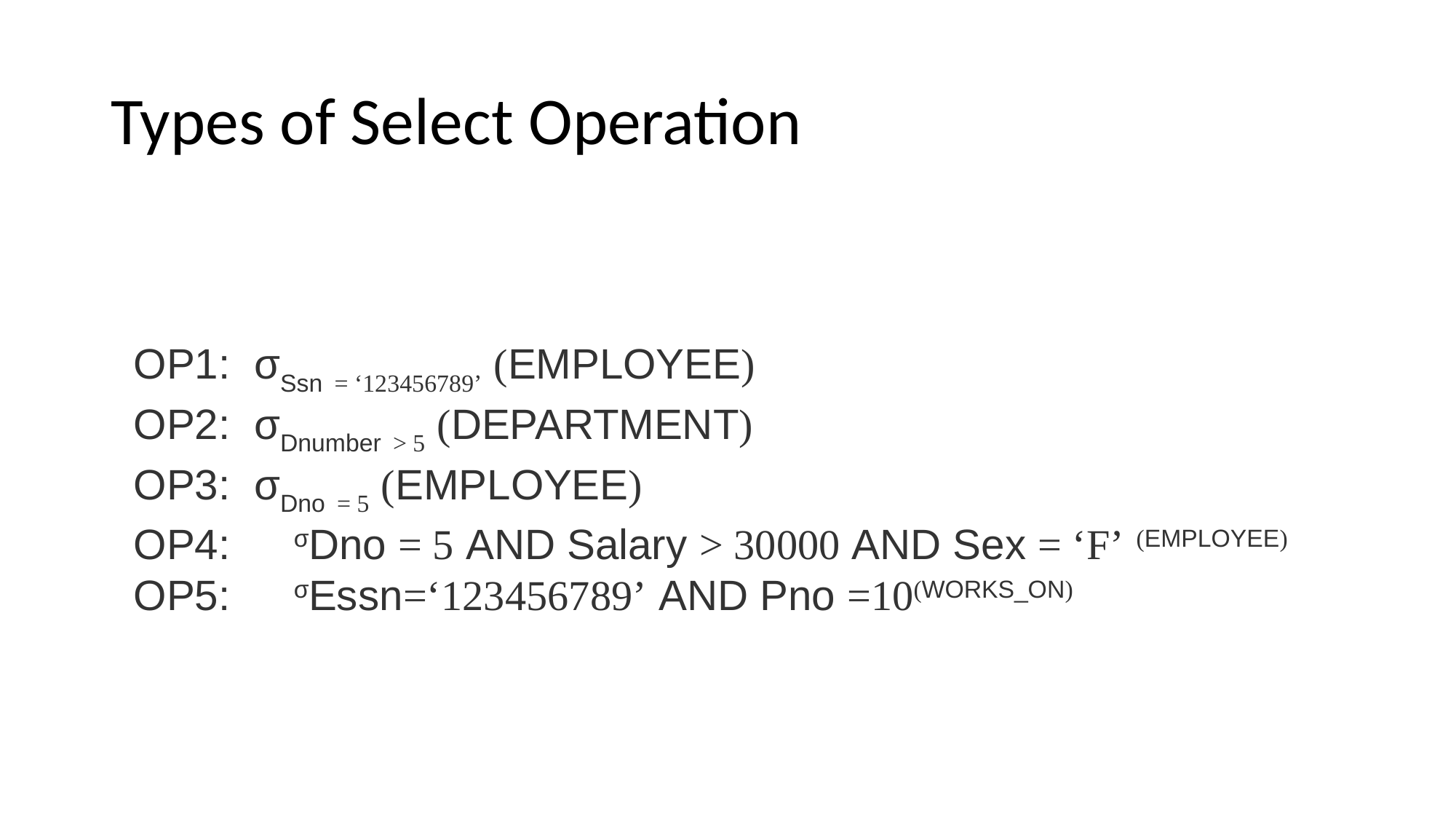

# Types of Select Operation
OP1:  σSsn = ‘123456789’ (EMPLOYEE)
OP2:  σDnumber > 5 (DEPARTMENT)
OP3:  σDno = 5 (EMPLOYEE)
OP4:      σDno = 5 AND Salary > 30000 AND Sex = ‘F’ (EMPLOYEE)
OP5:      σEssn=‘123456789’ AND Pno =10(WORKS_ON)